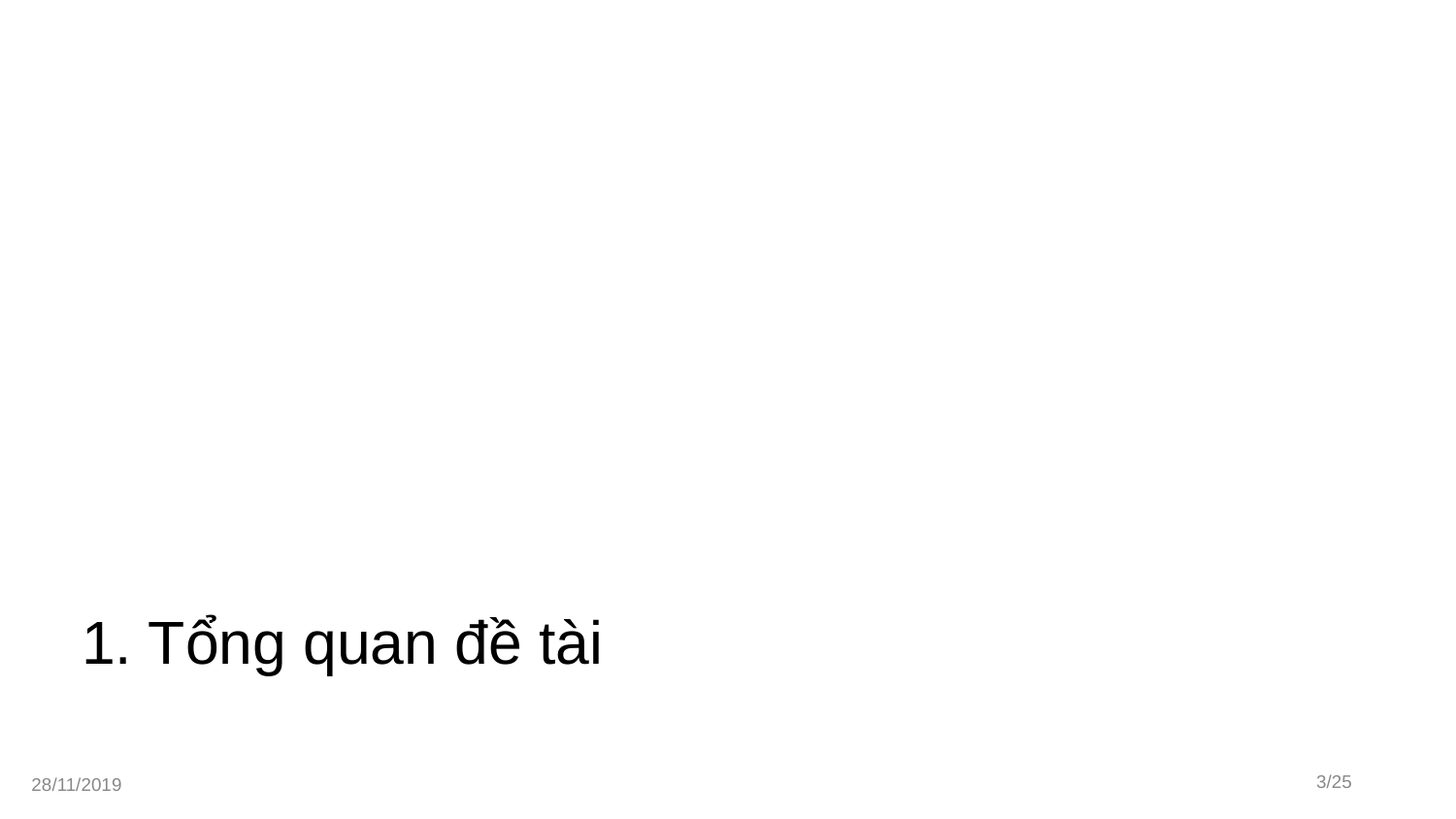

# Tổng quan đề tài
3/25
28/11/2019